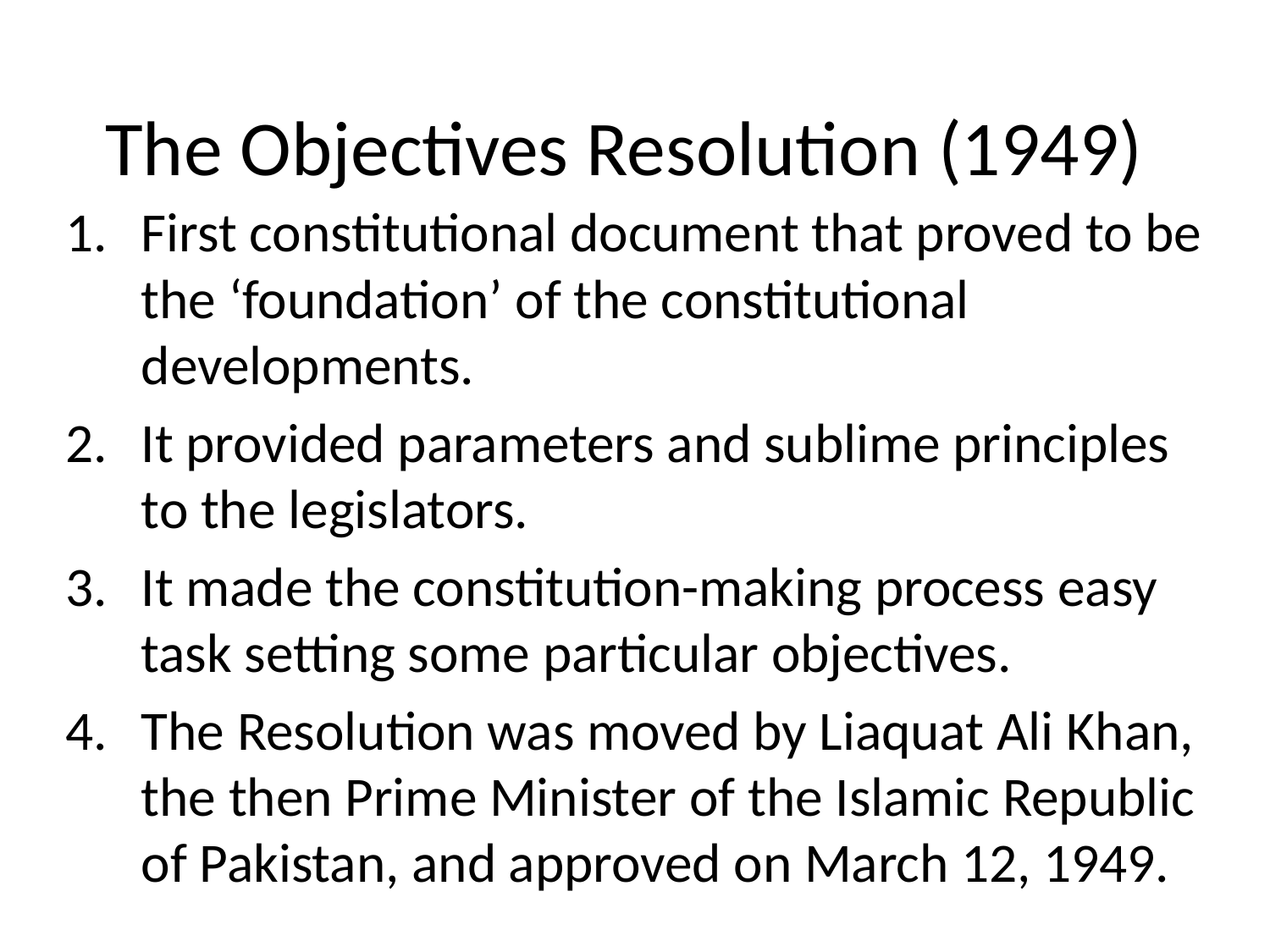

# The Objectives Resolution (1949)
First constitutional document that proved to be the ‘foundation’ of the constitutional developments.
It provided parameters and sublime principles to the legislators.
It made the constitution-making process easy task setting some particular objectives.
The Resolution was moved by Liaquat Ali Khan, the then Prime Minister of the Islamic Republic of Pakistan, and approved on March 12, 1949.